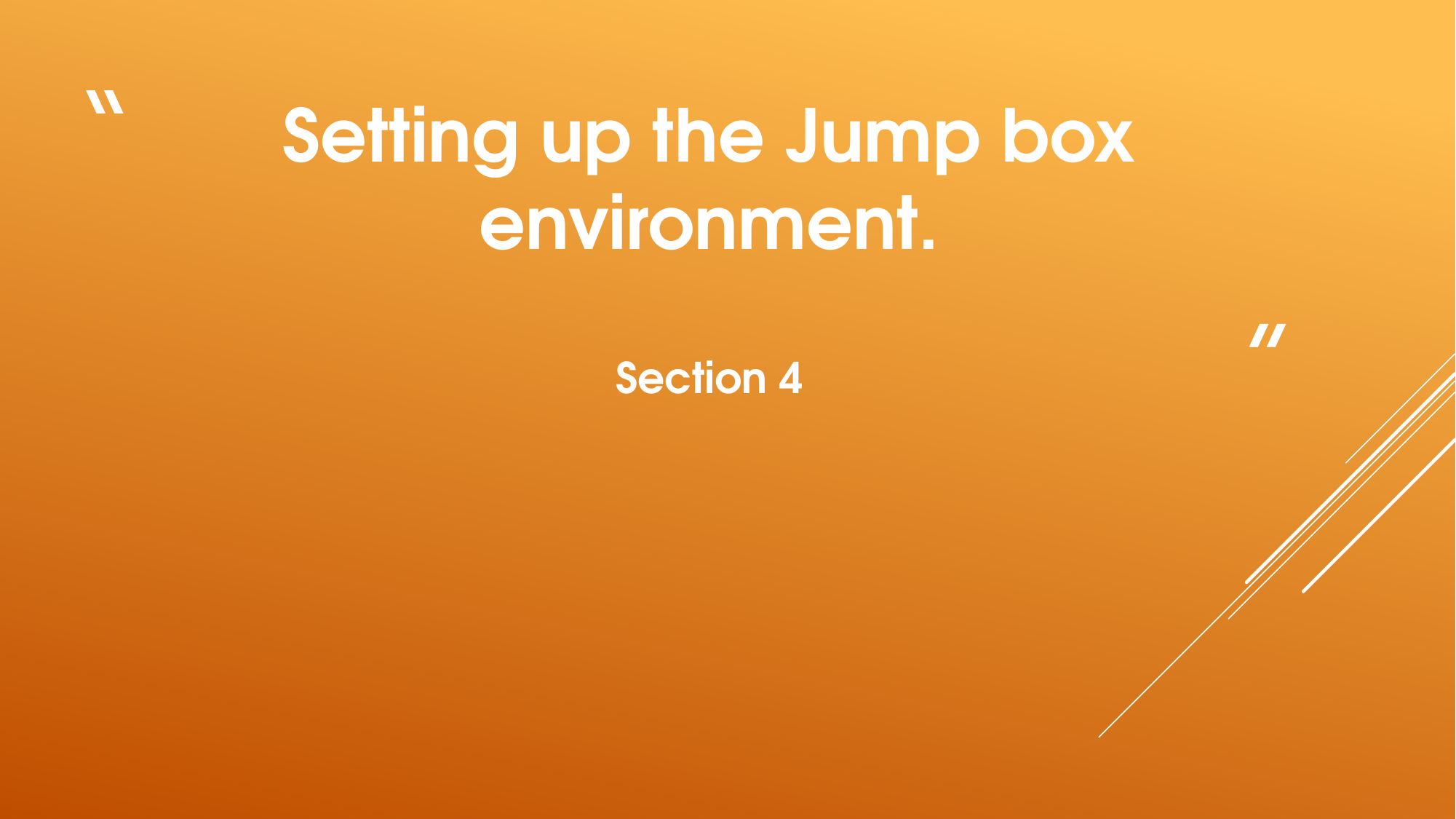

# Setting up the Jump box environment. Section 4